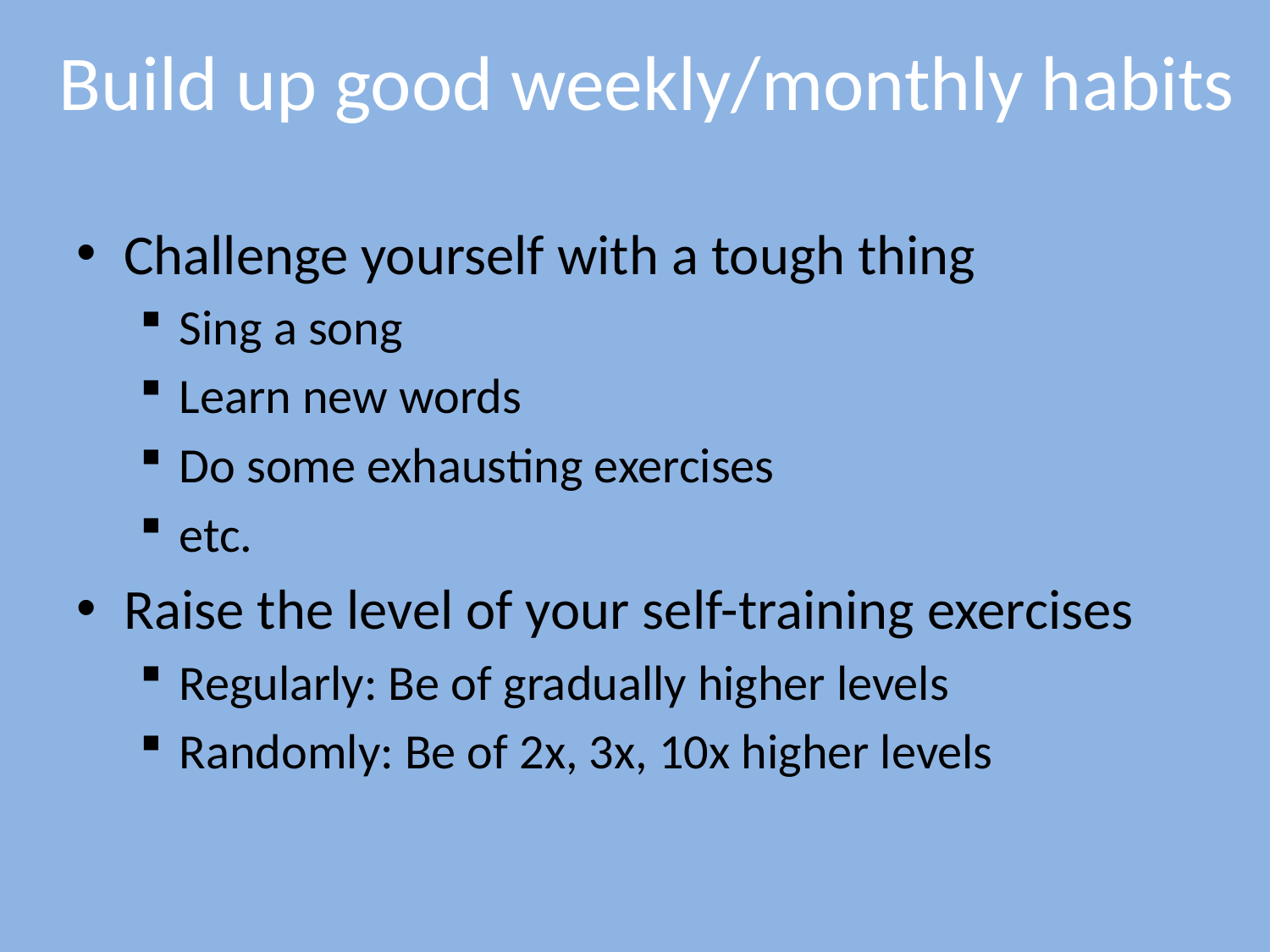

# Build up good weekly/monthly habits
Challenge yourself with a tough thing
Sing a song
Learn new words
Do some exhausting exercises
etc.
Raise the level of your self-training exercises
Regularly: Be of gradually higher levels
Randomly: Be of 2x, 3x, 10x higher levels